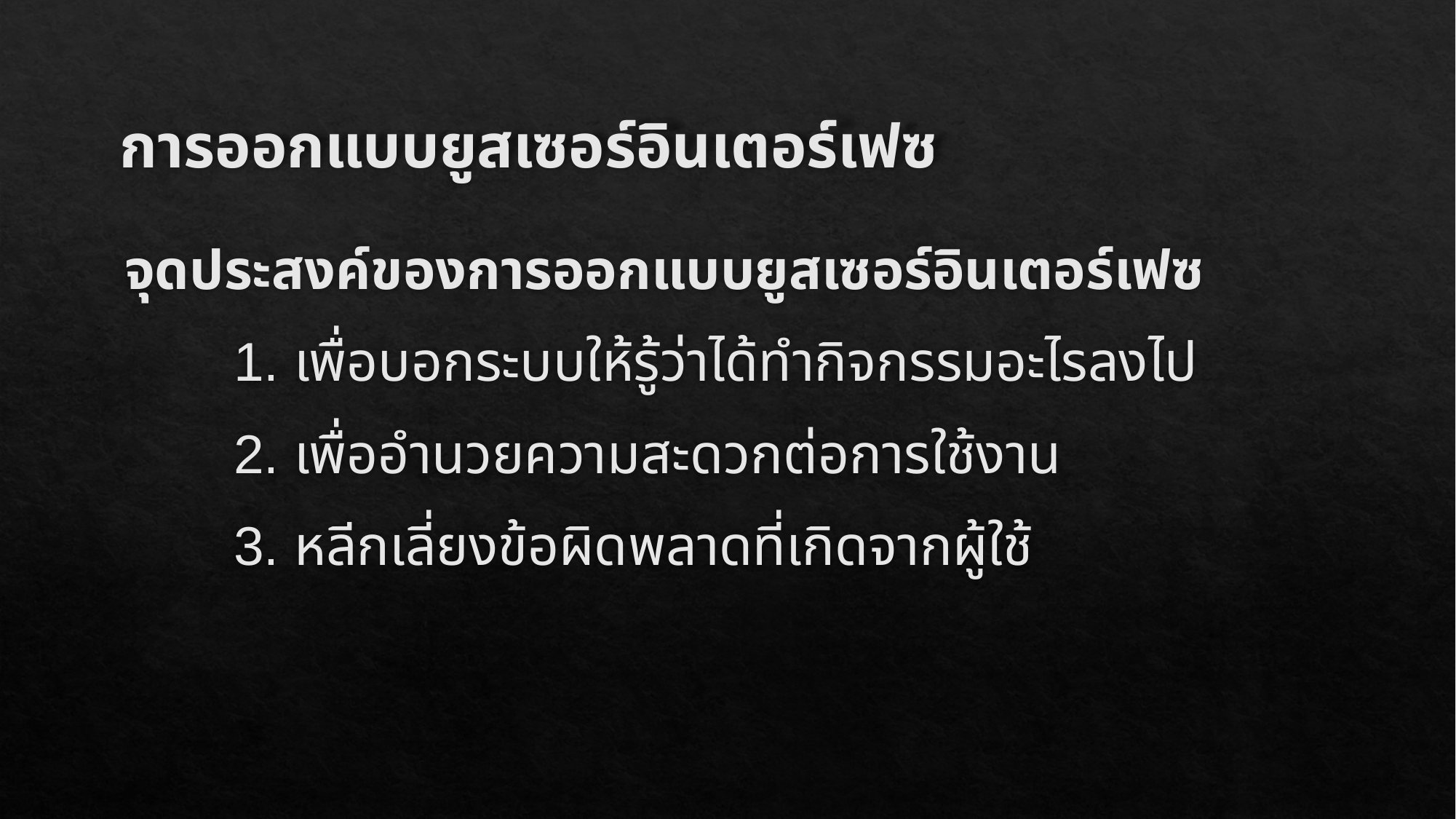

# การออกแบบยูสเซอร์อินเตอร์เฟซ
จุดประสงค์ของการออกแบบยูสเซอร์อินเตอร์เฟซ
	1. เพื่อบอกระบบให้รู้ว่าได้ทำกิจกรรมอะไรลงไป
	2. เพื่ออำนวยความสะดวกต่อการใช้งาน
	3. หลีกเลี่ยงข้อผิดพลาดที่เกิดจากผู้ใช้